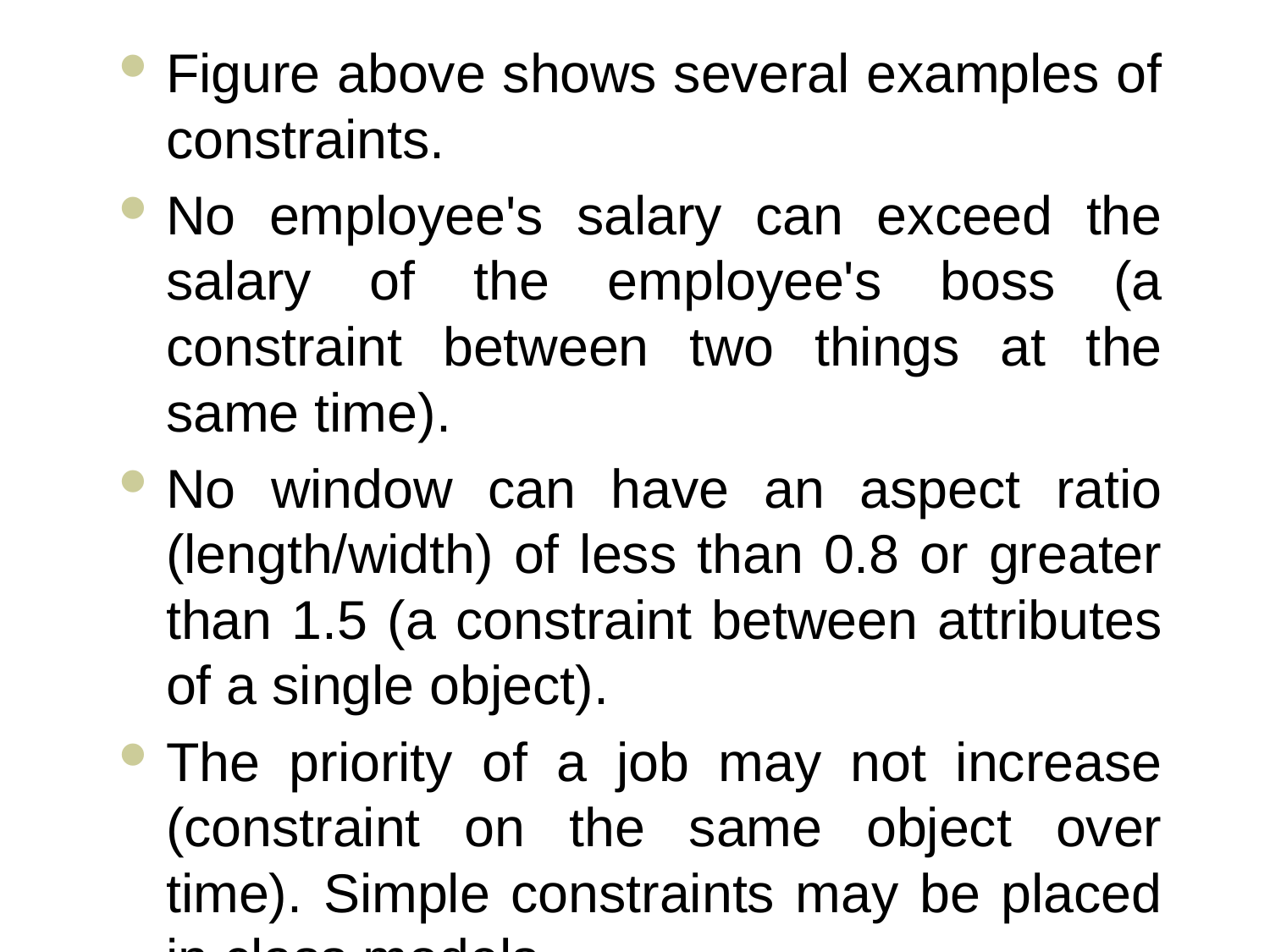

#
Figure above shows several examples of constraints.
No employee's salary can exceed the salary of the employee's boss (a constraint between two things at the same time).
No window can have an aspect ratio (length/width) of less than 0.8 or greater than 1.5 (a constraint between attributes of a single object).
The priority of a job may not increase (constraint on the same object over time). Simple constraints may be placed in class models